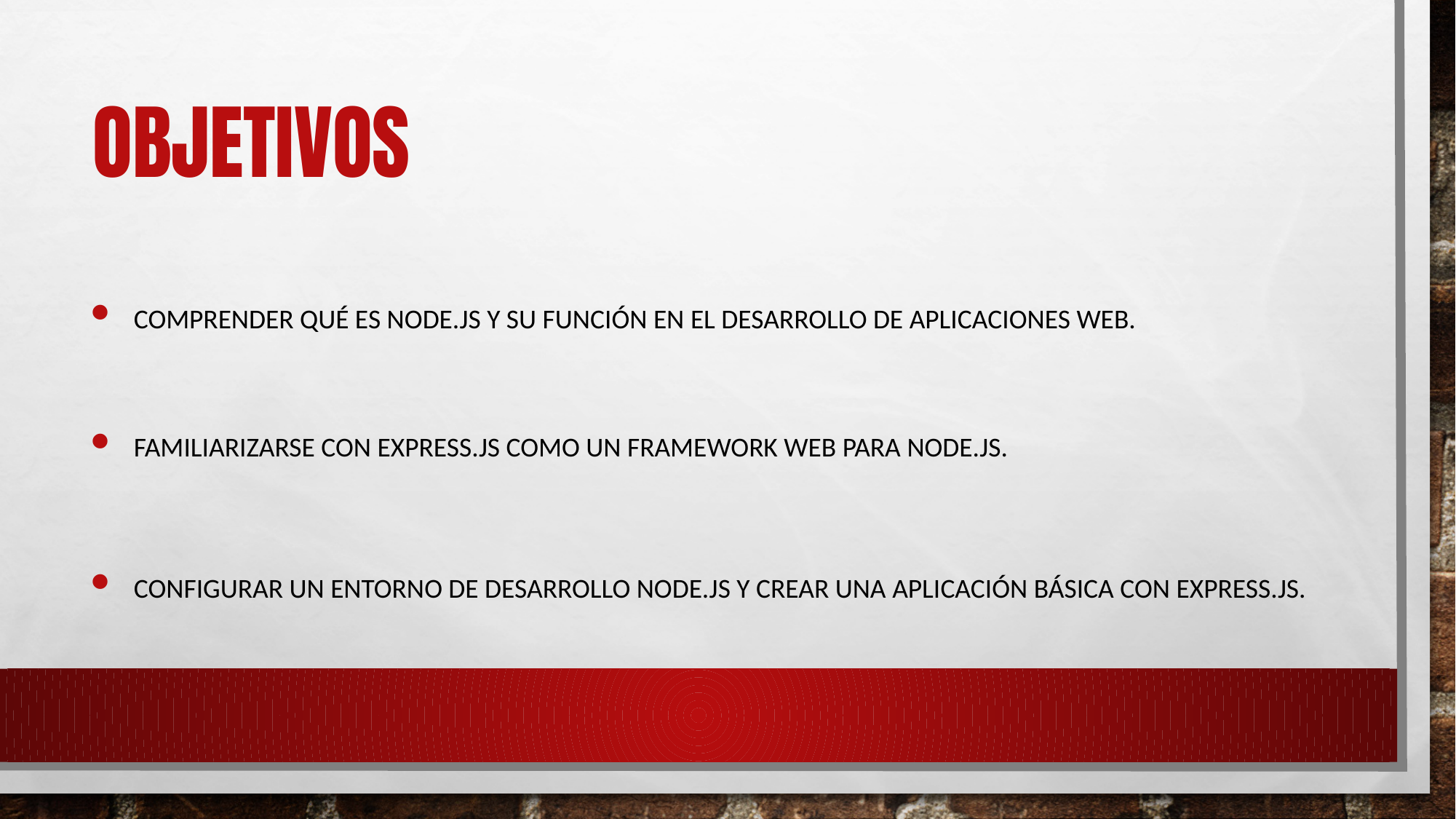

# Objetivos
Comprender qué es Node.js y su función en el desarrollo de aplicaciones web.

Familiarizarse con Express.js como un framework web para Node.js.

Configurar un entorno de desarrollo Node.js y crear una aplicación básica con Express.js.